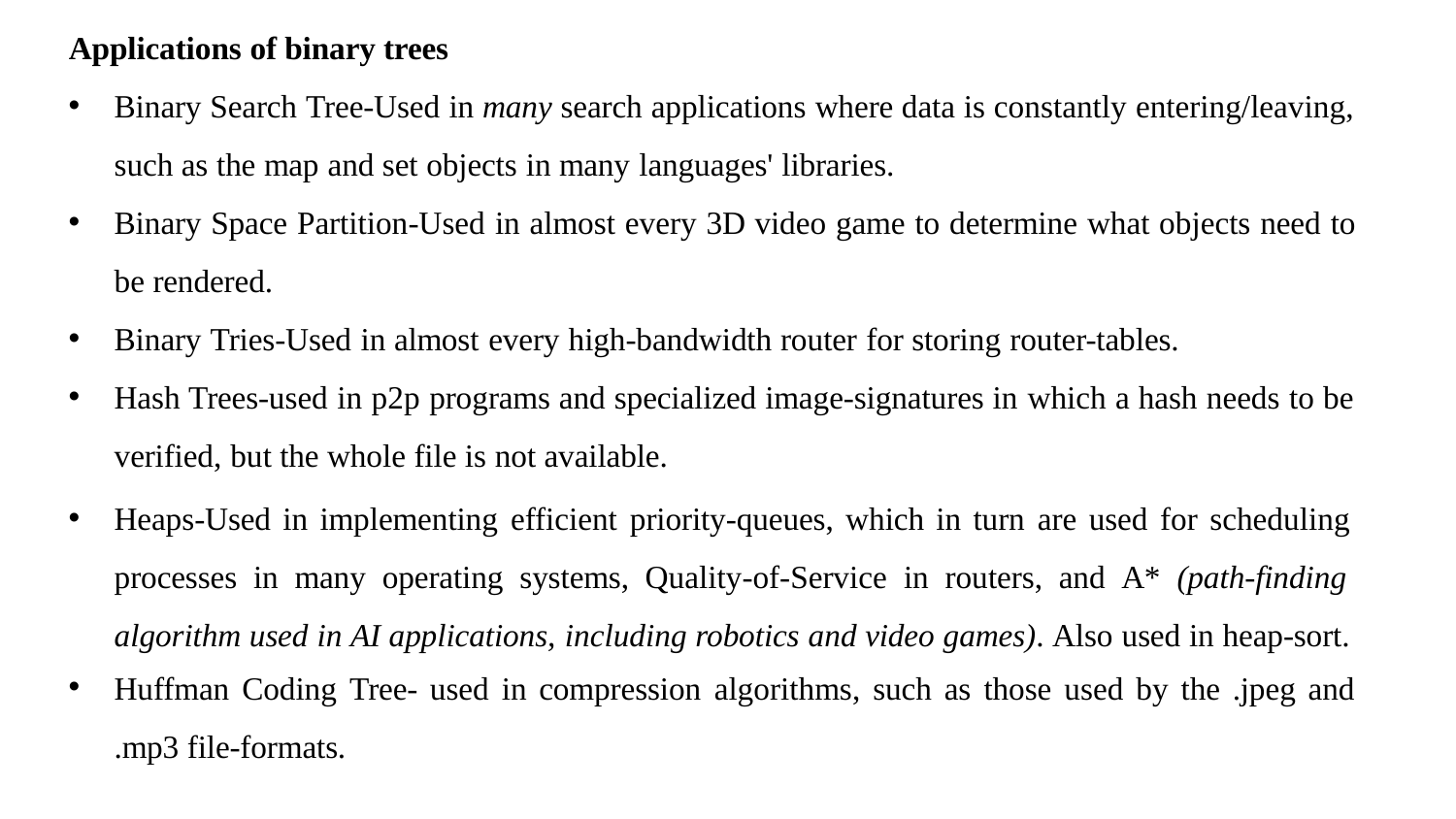

Applications of binary trees
Binary Search Tree-Used in many search applications where data is constantly entering/leaving,  such as the map and set objects in many languages' libraries.
Binary Space Partition-Used in almost every 3D video game to determine what objects need to
be rendered.
Binary Tries-Used in almost every high-bandwidth router for storing router-tables.
Hash Trees-used in p2p programs and specialized image-signatures in which a hash needs to be  verified, but the whole file is not available.
Heaps-Used in implementing efficient priority-queues, which in turn are used for scheduling  processes in many operating systems, Quality-of-Service in routers, and A* (path-finding  algorithm used in AI applications, including robotics and video games). Also used in heap-sort.
Huffman Coding Tree- used in compression algorithms, such as those used by the .jpeg and
.mp3 file-formats.